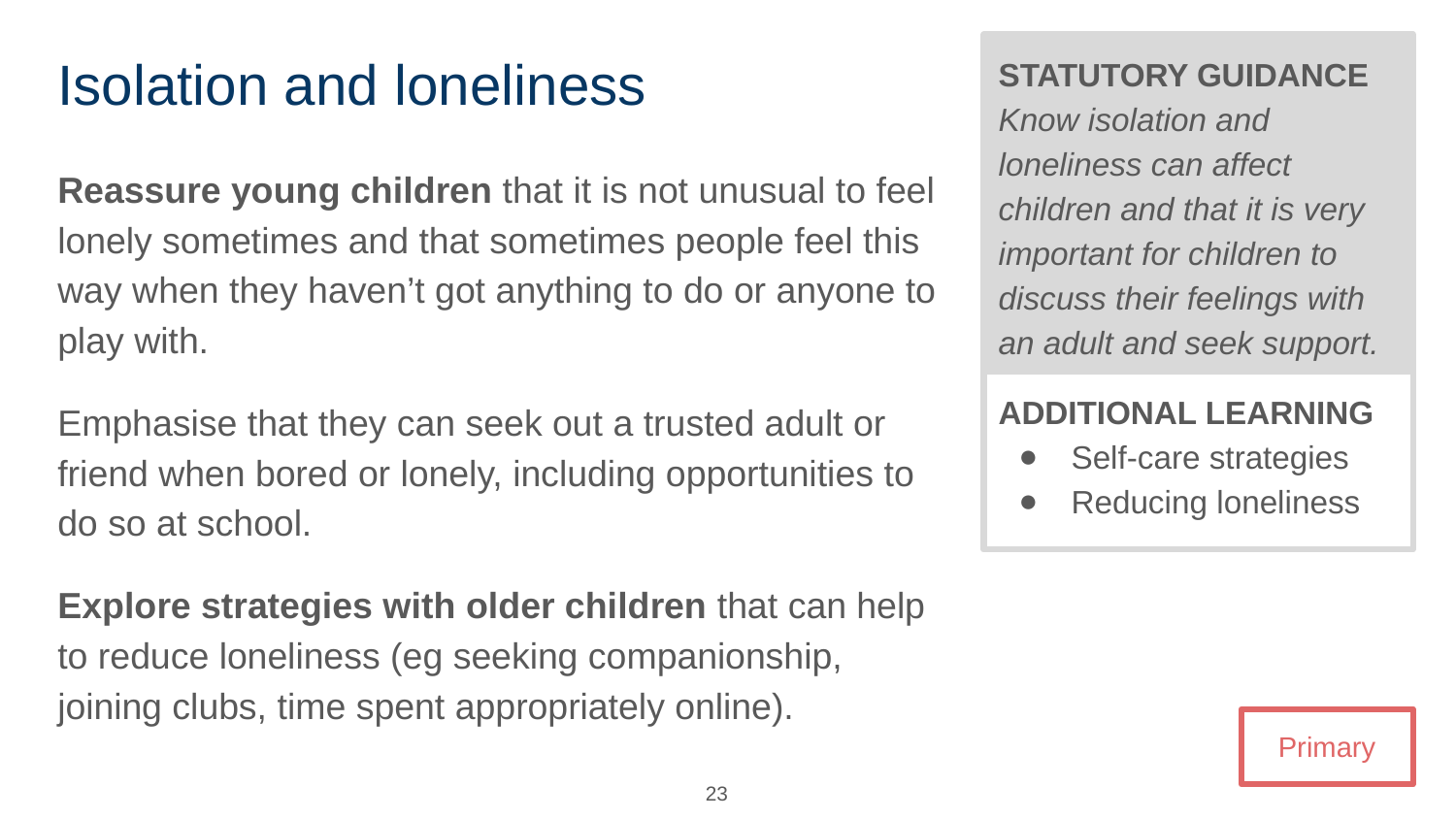

# Isolation and loneliness

STATUTORY GUIDANCE
Know isolation and loneliness can affect children and that it is very important for children to discuss their feelings with an adult and seek support.
Reassure young children that it is not unusual to feel lonely sometimes and that sometimes people feel this way when they haven’t got anything to do or anyone to play with.
Emphasise that they can seek out a trusted adult or friend when bored or lonely, including opportunities to do so at school.
Explore strategies with older children that can help to reduce loneliness (eg seeking companionship, joining clubs, time spent appropriately online).

ADDITIONAL LEARNING
Self-care strategies
Reducing loneliness
Primary
23